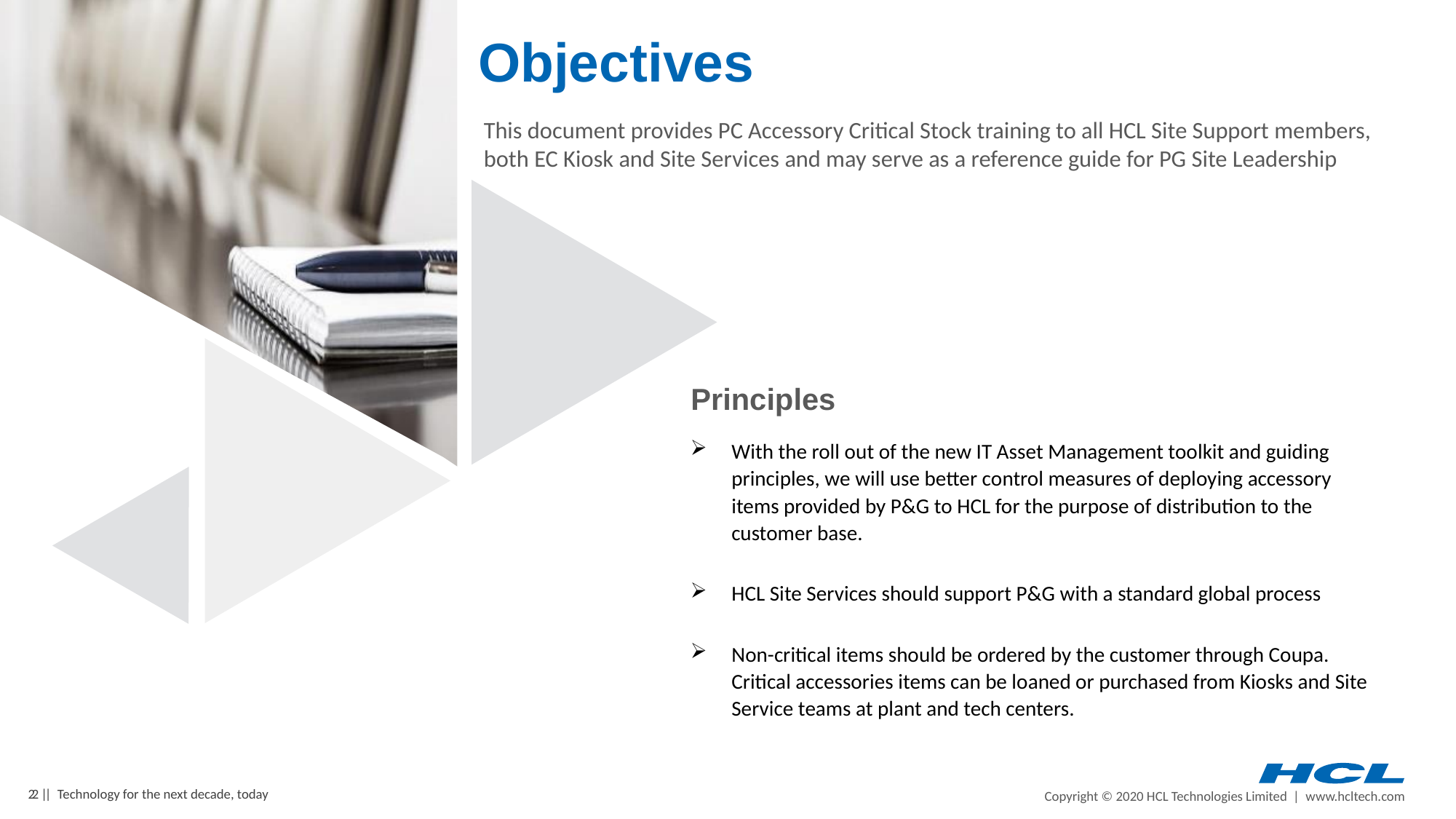

# Objectives
This document provides PC Accessory Critical Stock training to all HCL Site Support members, both EC Kiosk and Site Services and may serve as a reference guide for PG Site Leadership

Principles
With the roll out of the new IT Asset Management toolkit and guiding principles, we will use better control measures of deploying accessory items provided by P&G to HCL for the purpose of distribution to the customer base.
HCL Site Services should support P&G with a standard global process
Non-critical items should be ordered by the customer through Coupa.  Critical accessories items can be loaned or purchased from Kiosks and Site Service teams at plant and tech centers.